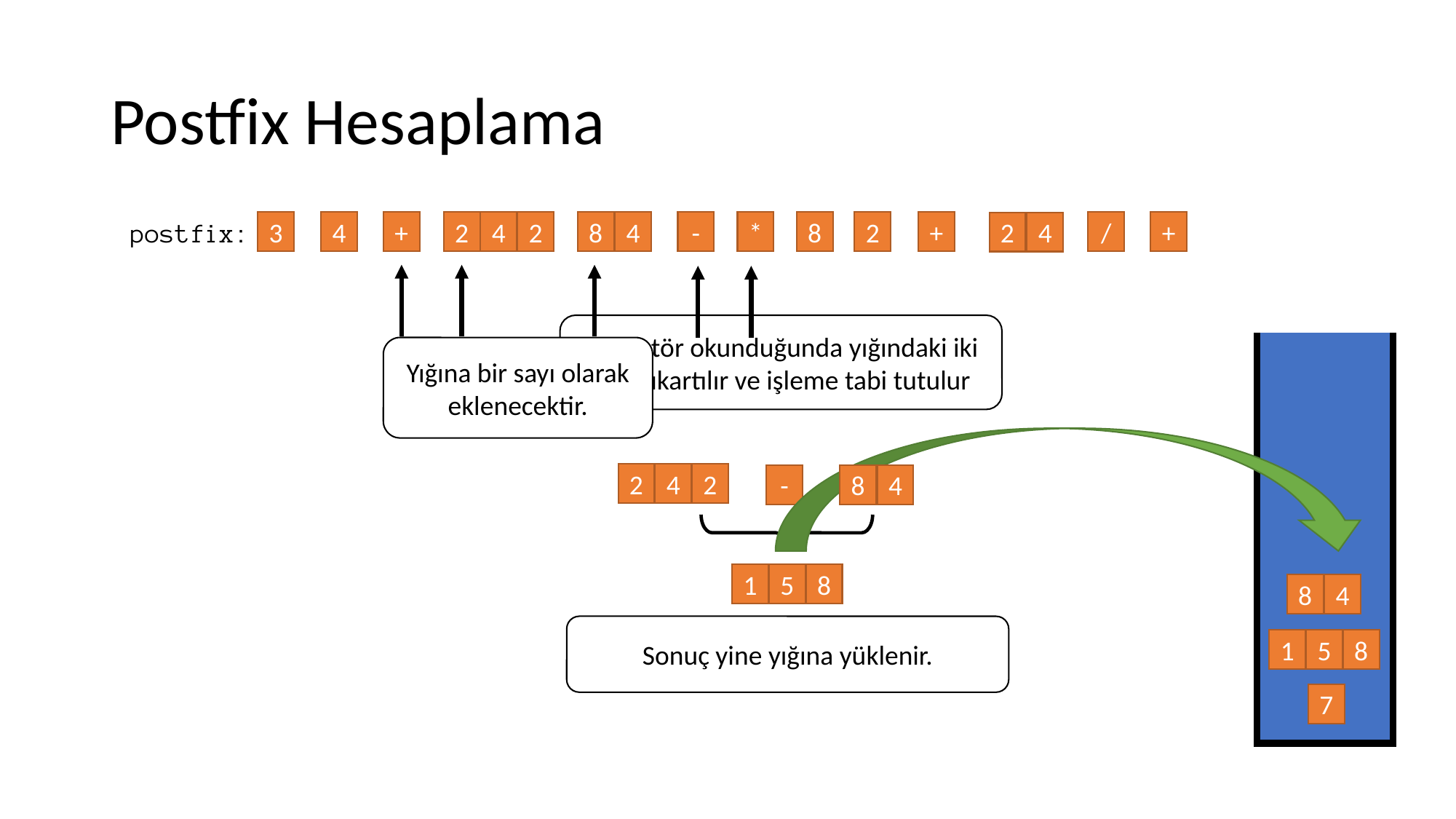

# Postfix Hesaplama
postfix:
+
/
3
4
+
2
4
2
8
4
-
*
8
2
+
2
4

Operatör okunduğunda yığındaki iki sayı çıkartılır ve işleme tabi tutulur
Yığına bir sayı olarak eklenecektir.

2
4
2
-
8
4
1
5
8
8
4
Sonuç yine yığına yüklenir.
1
5
8
2
4
2
7